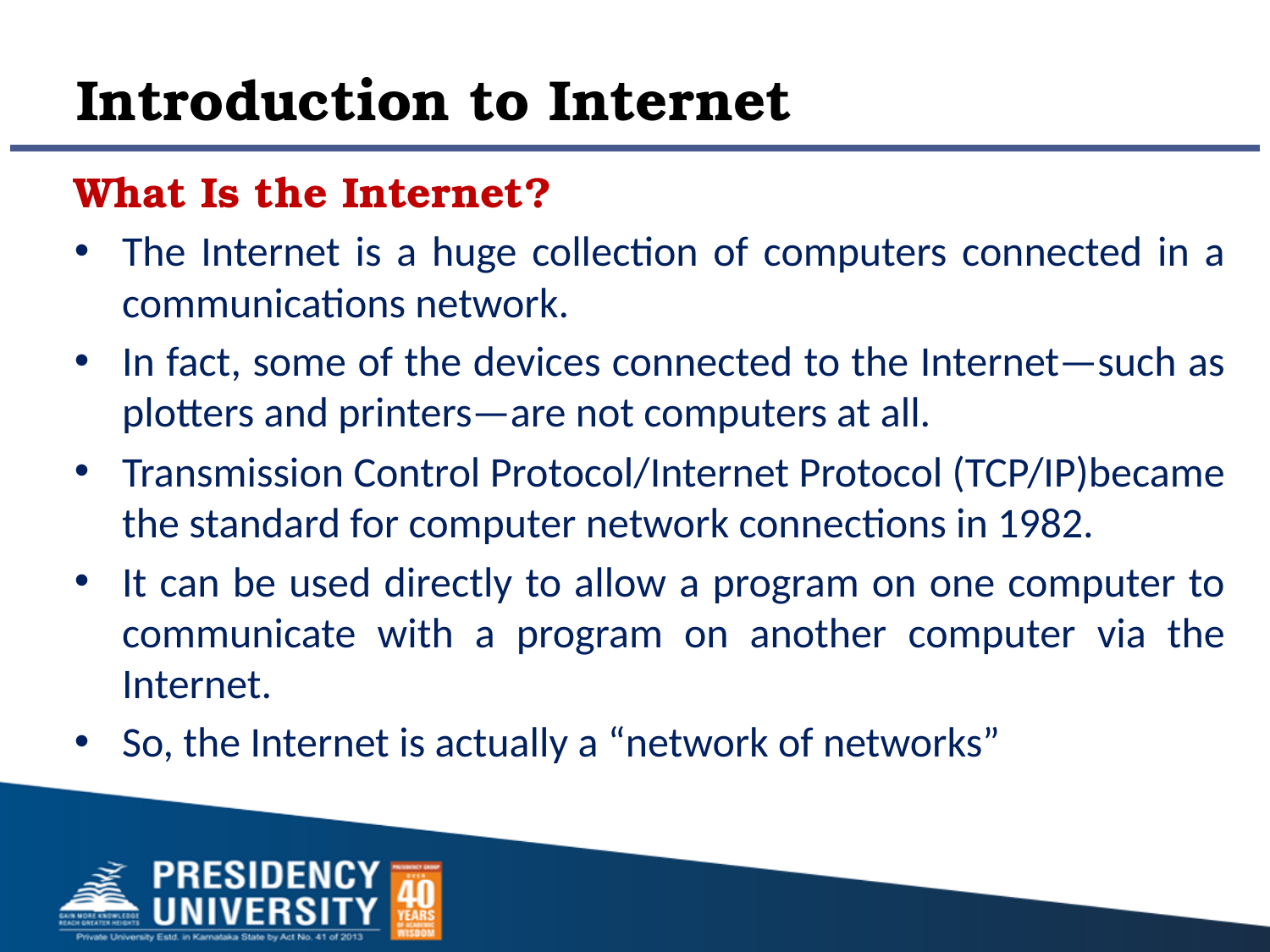

# Introduction to Internet
What Is the Internet?
The Internet is a huge collection of computers connected in a communications network.
In fact, some of the devices connected to the Internet—such as plotters and printers—are not computers at all.
Transmission Control Protocol/Internet Protocol (TCP/IP)became the standard for computer network connections in 1982.
It can be used directly to allow a program on one computer to communicate with a program on another computer via the Internet.
So, the Internet is actually a “network of networks”